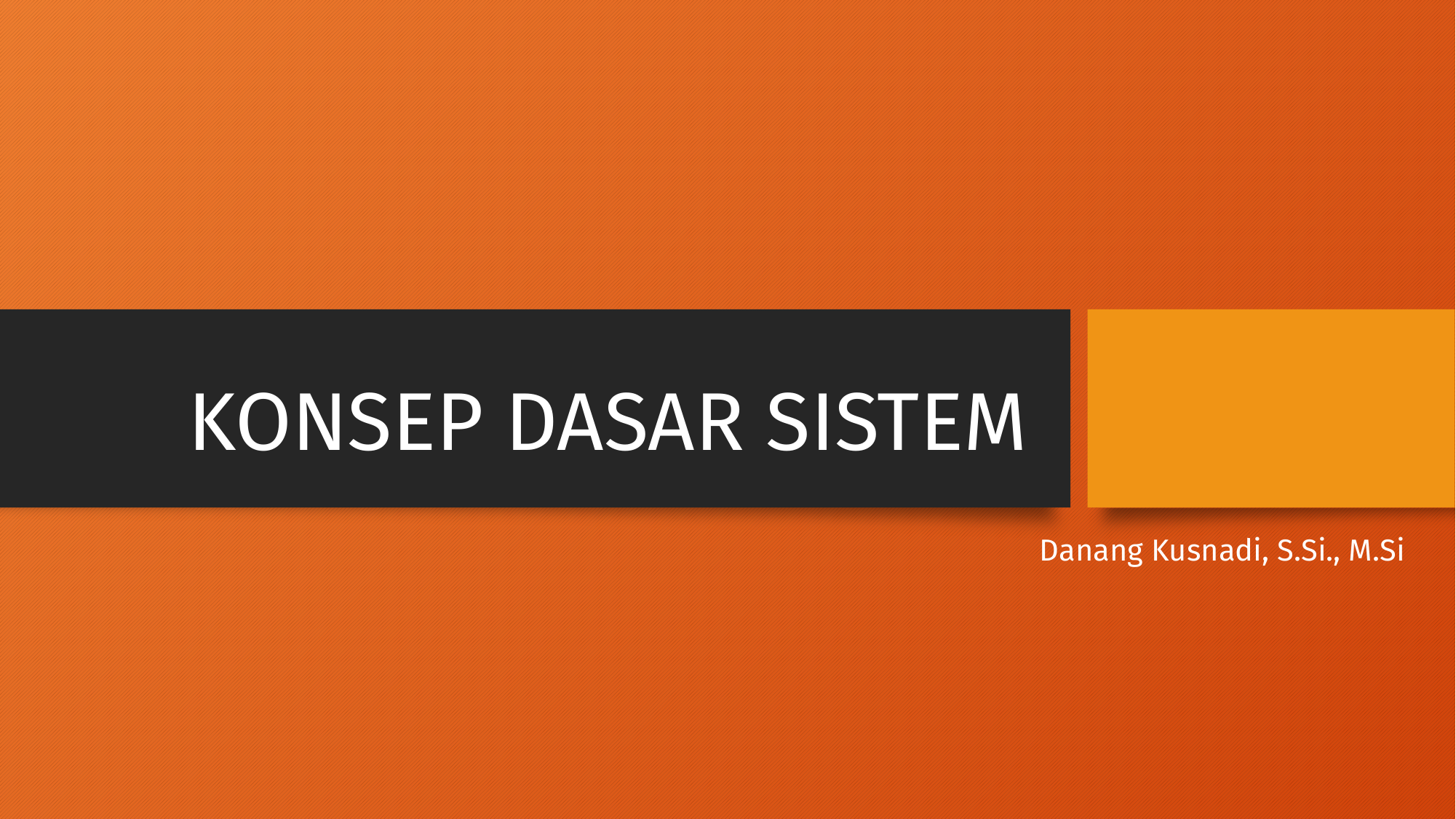

# KONSEP DASAR SISTEM
Danang Kusnadi, S.Si., M.Si